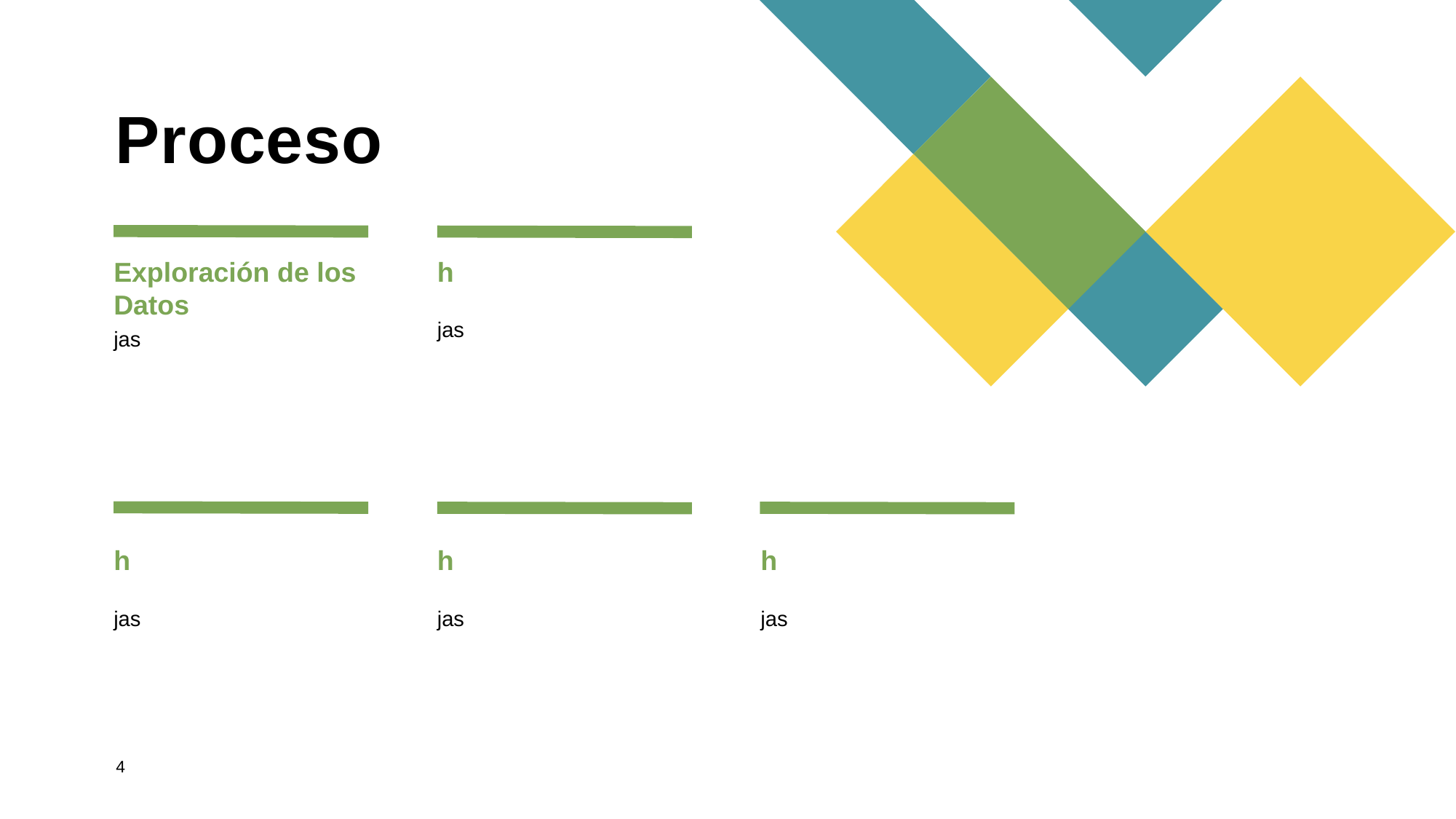

# Proceso
Exploración de los Datos
h
jas
jas
h
h
h
jas
jas
jas
4